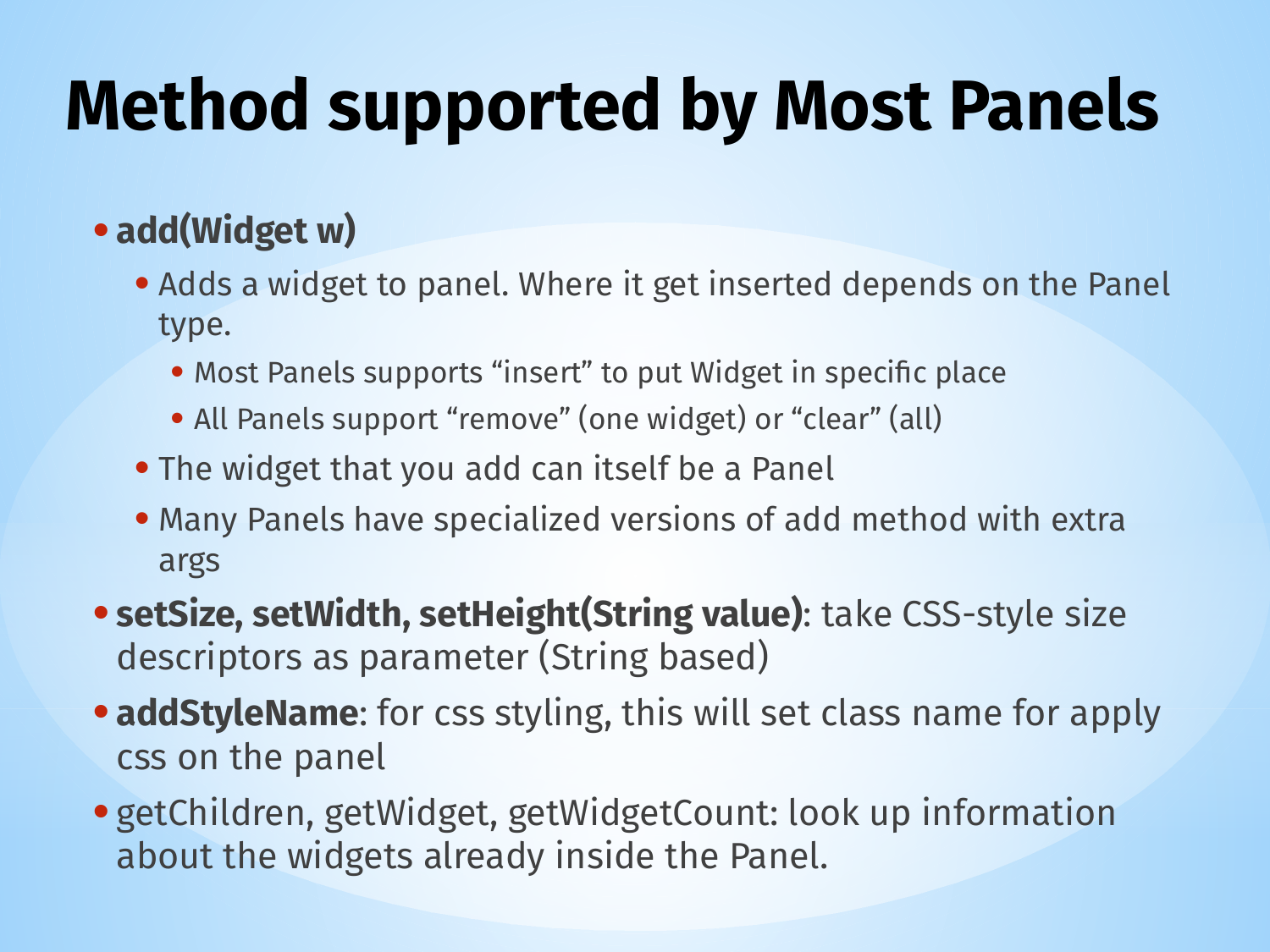

# Method supported by Most Panels
add(Widget w)
Adds a widget to panel. Where it get inserted depends on the Panel type.
Most Panels supports “insert” to put Widget in specific place
All Panels support “remove” (one widget) or “clear” (all)
The widget that you add can itself be a Panel
Many Panels have specialized versions of add method with extra args
setSize, setWidth, setHeight(String value): take CSS-style size descriptors as parameter (String based)
addStyleName: for css styling, this will set class name for apply css on the panel
getChildren, getWidget, getWidgetCount: look up information about the widgets already inside the Panel.